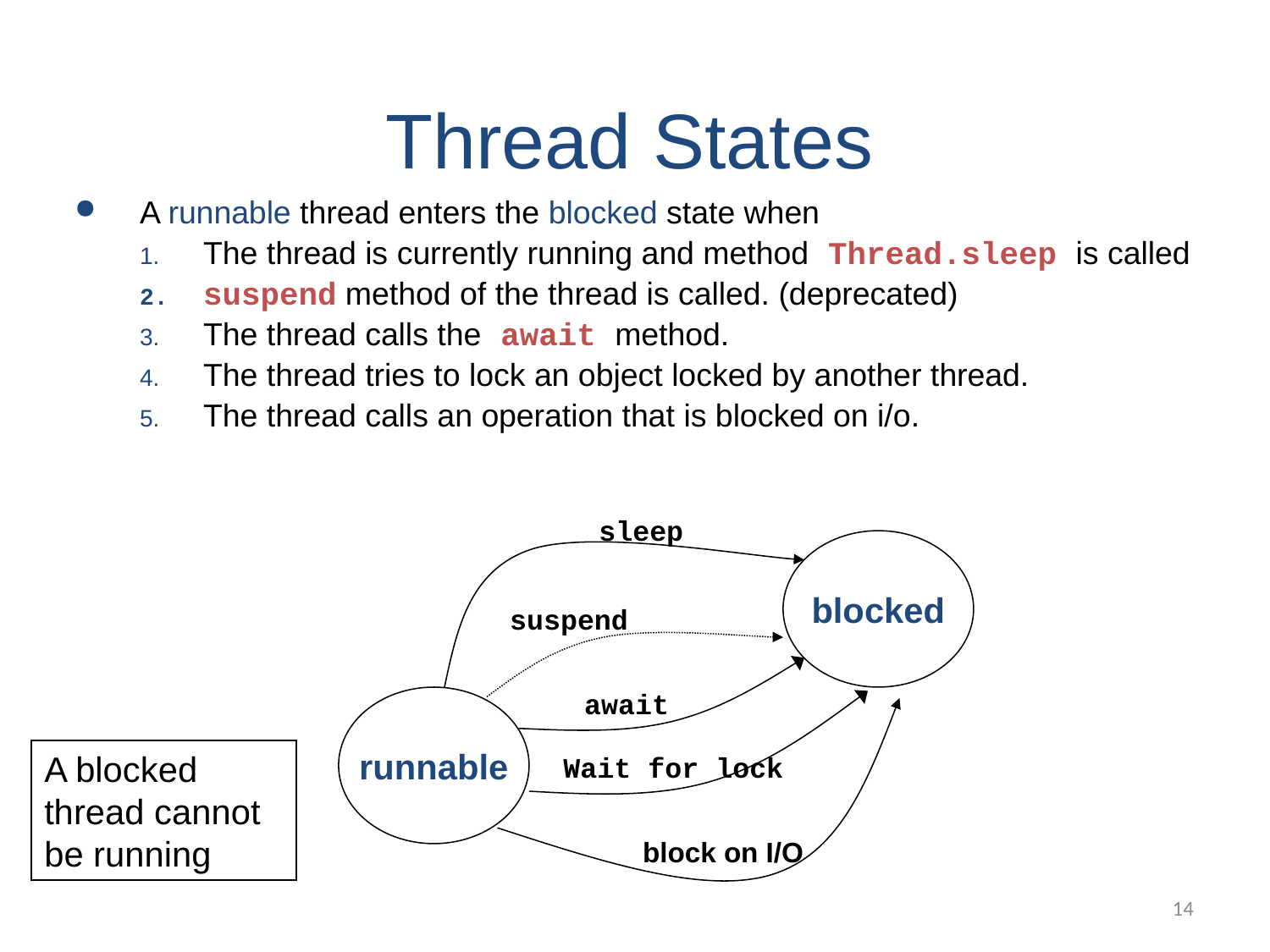

Thread States
A runnable thread enters the blocked state when
The thread is currently running and method Thread.sleep is called
suspend method of the thread is called. (deprecated)
The thread calls the await method.
The thread tries to lock an object locked by another thread.
The thread calls an operation that is blocked on i/o.
sleep

blocked
suspend

await
runnable

A blocked thread cannot be running
Wait for lock
block on I/O
14